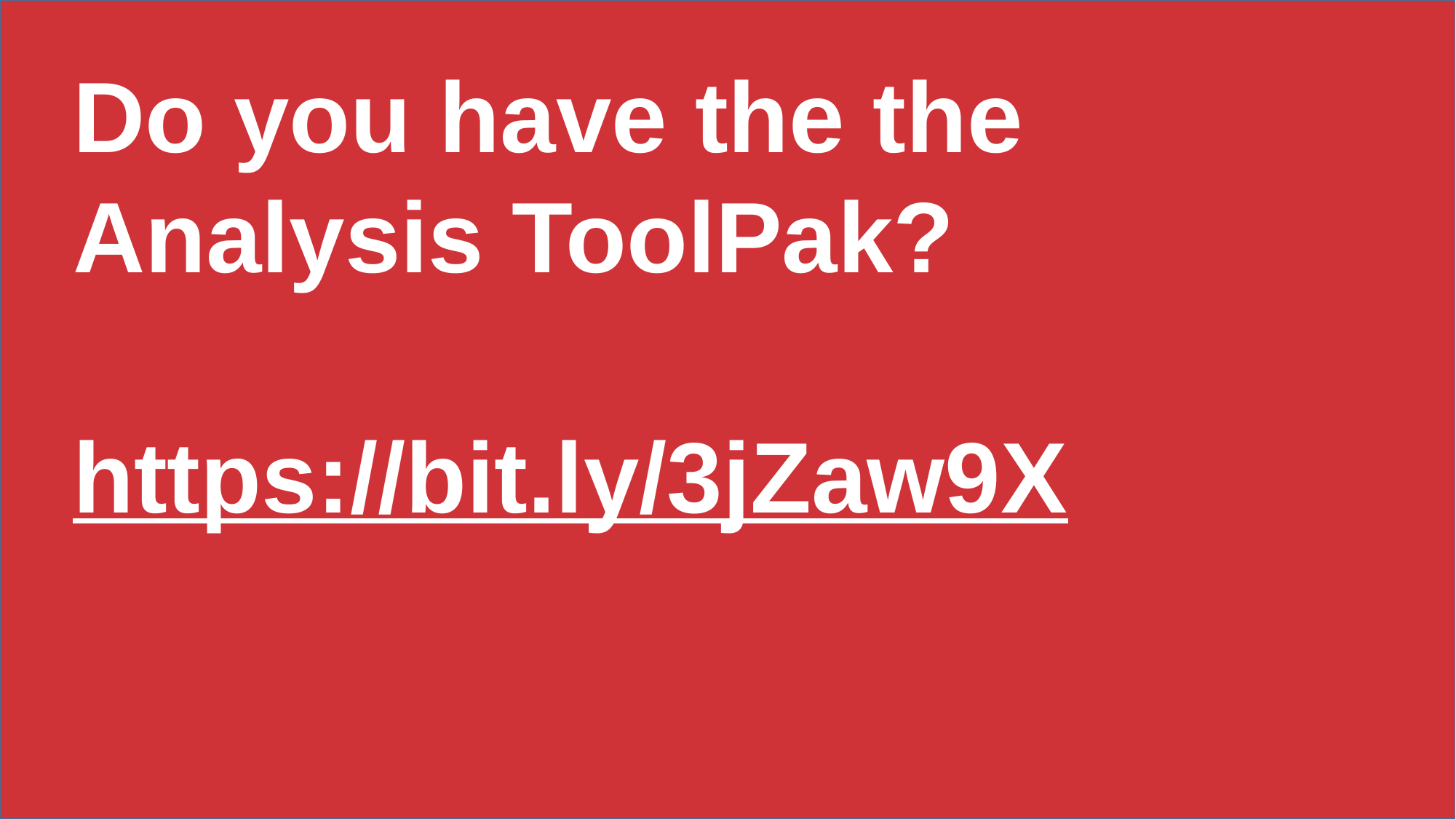

Do you have the the Analysis ToolPak?

https://bit.ly/3jZaw9X